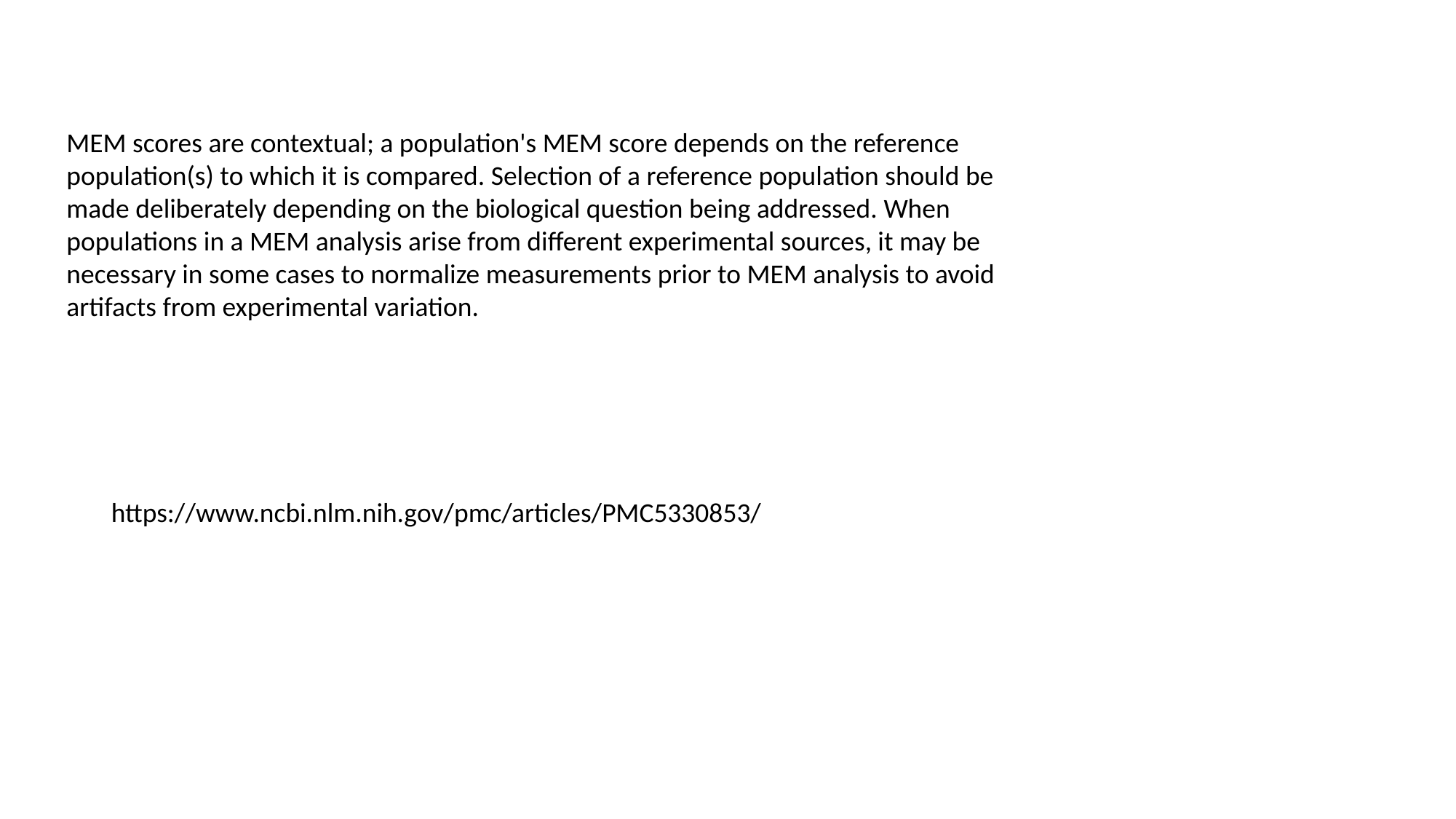

MEM scores are contextual; a population's MEM score depends on the reference population(s) to which it is compared. Selection of a reference population should be made deliberately depending on the biological question being addressed. When populations in a MEM analysis arise from different experimental sources, it may be necessary in some cases to normalize measurements prior to MEM analysis to avoid artifacts from experimental variation.
https://www.ncbi.nlm.nih.gov/pmc/articles/PMC5330853/